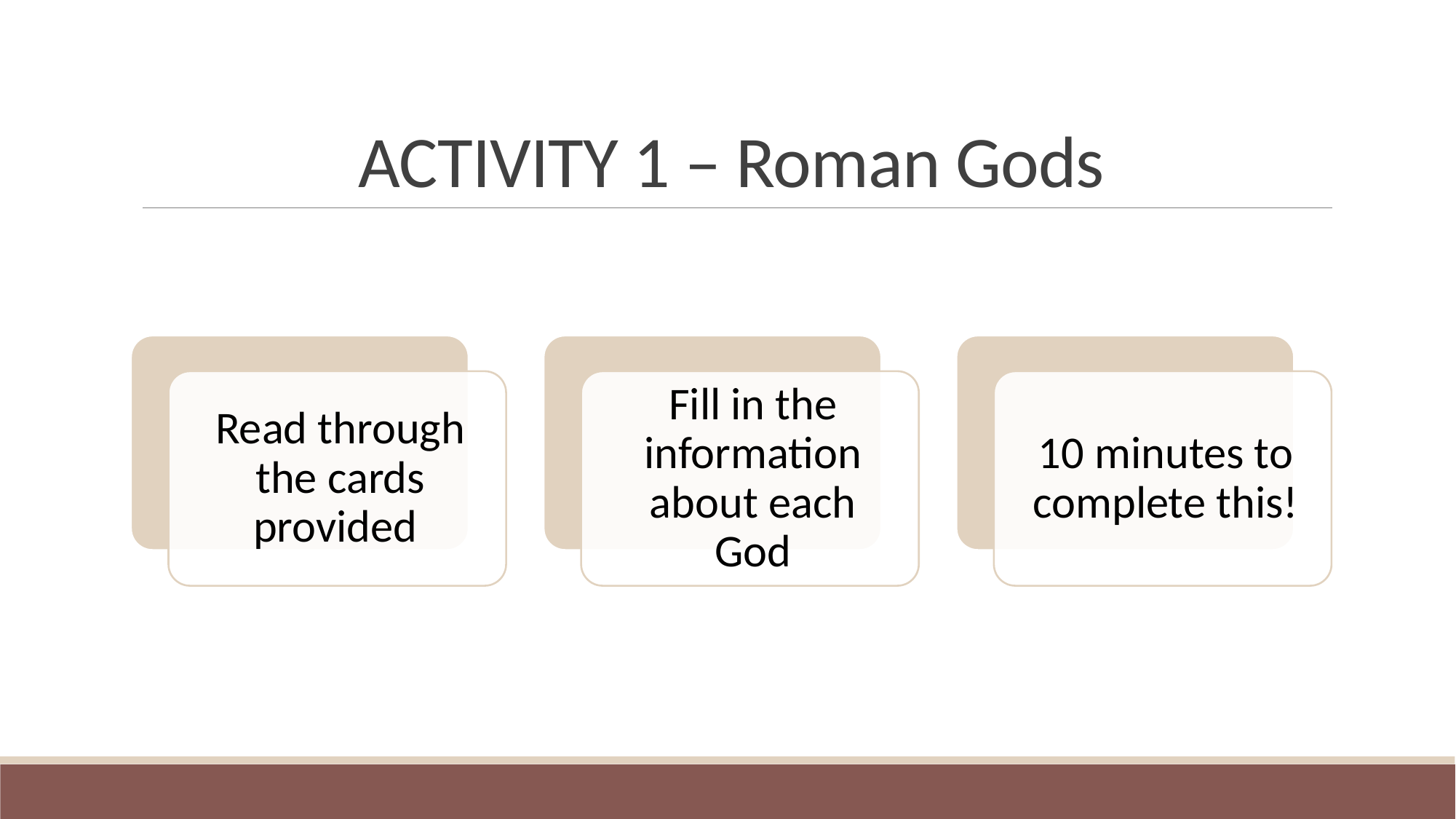

# ACTIVITY 1 – Roman Gods
Read through the cards provided
Fill in the information about each God
10 minutes to complete this!